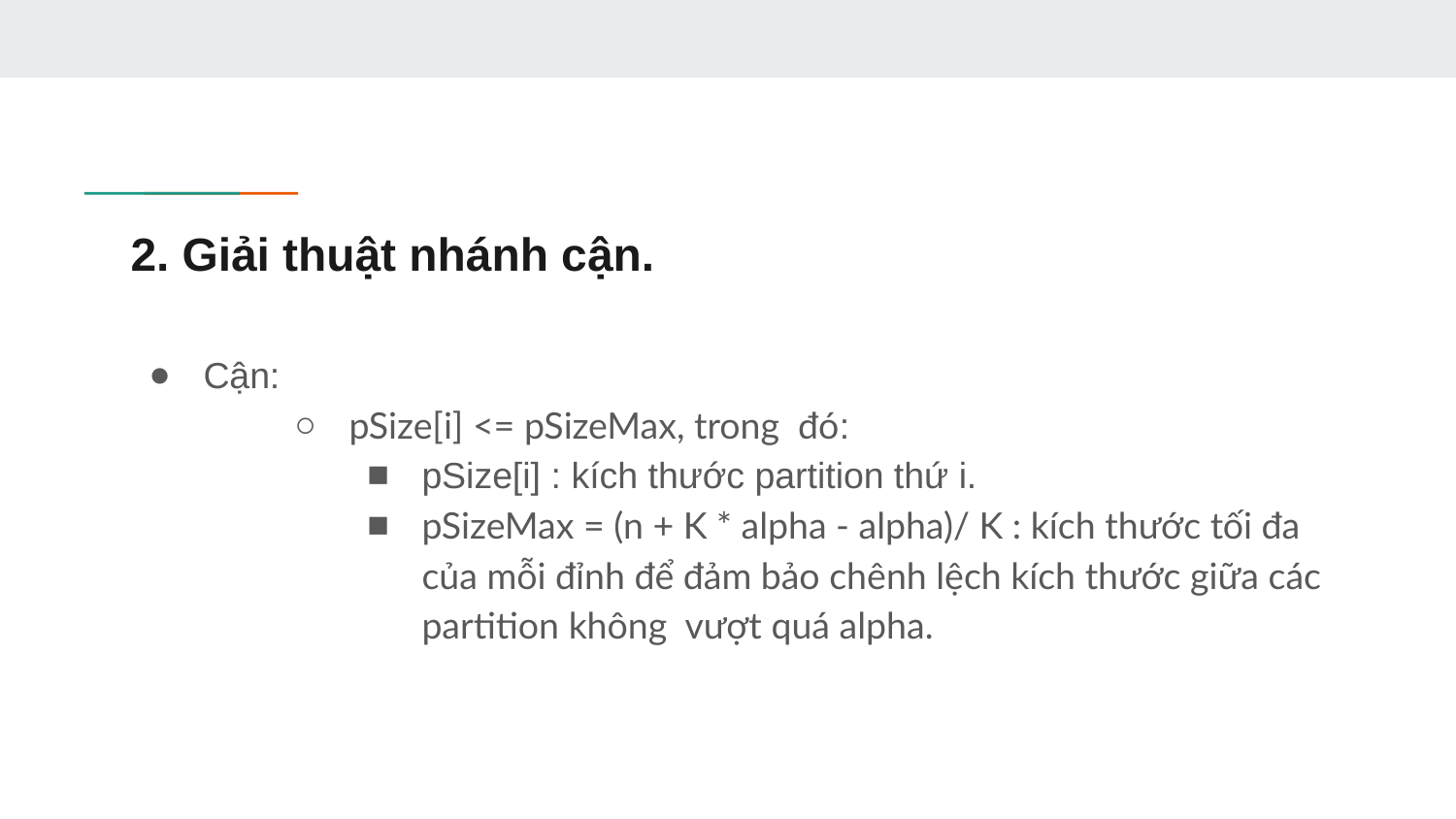

# 2. Giải thuật nhánh cận.
Cận:
pSize[i] <= pSizeMax, trong  đó:
pSize[i] : kích thước partition thứ i.
pSizeMax = (n + K * alpha - alpha)/ K : kích thước tối đa của mỗi đỉnh để đảm bảo chênh lệch kích thước giữa các partition không  vượt quá alpha.